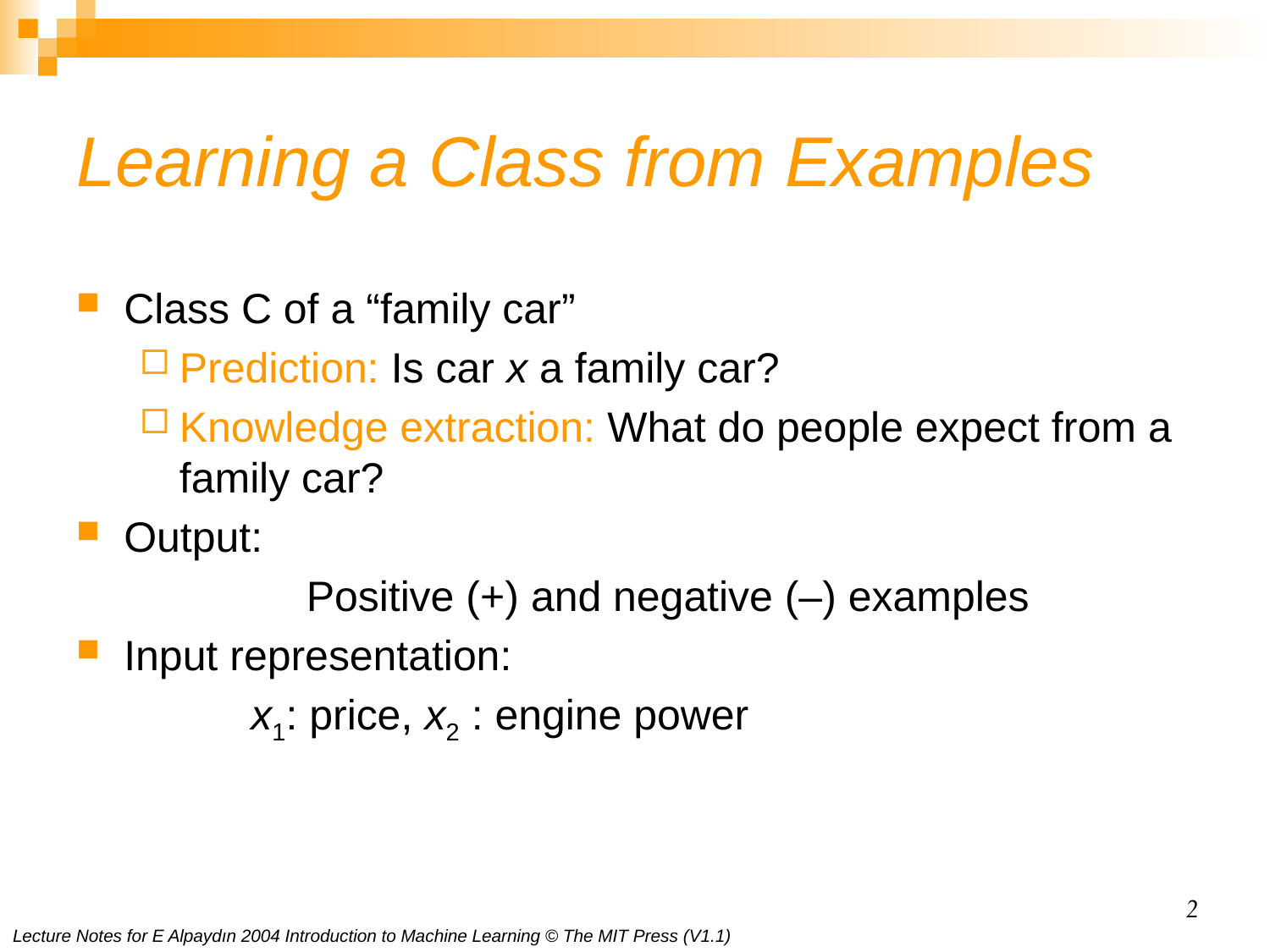

# Learning a Class from Examples
Class C of a “family car”
Prediction: Is car x a family car?
Knowledge extraction: What do people expect from a family car?
Output:
		Positive (+) and negative (–) examples
Input representation:
		x1: price, x2 : engine power
2
Lecture Notes for E Alpaydın 2004 Introduction to Machine Learning © The MIT Press (V1.1)